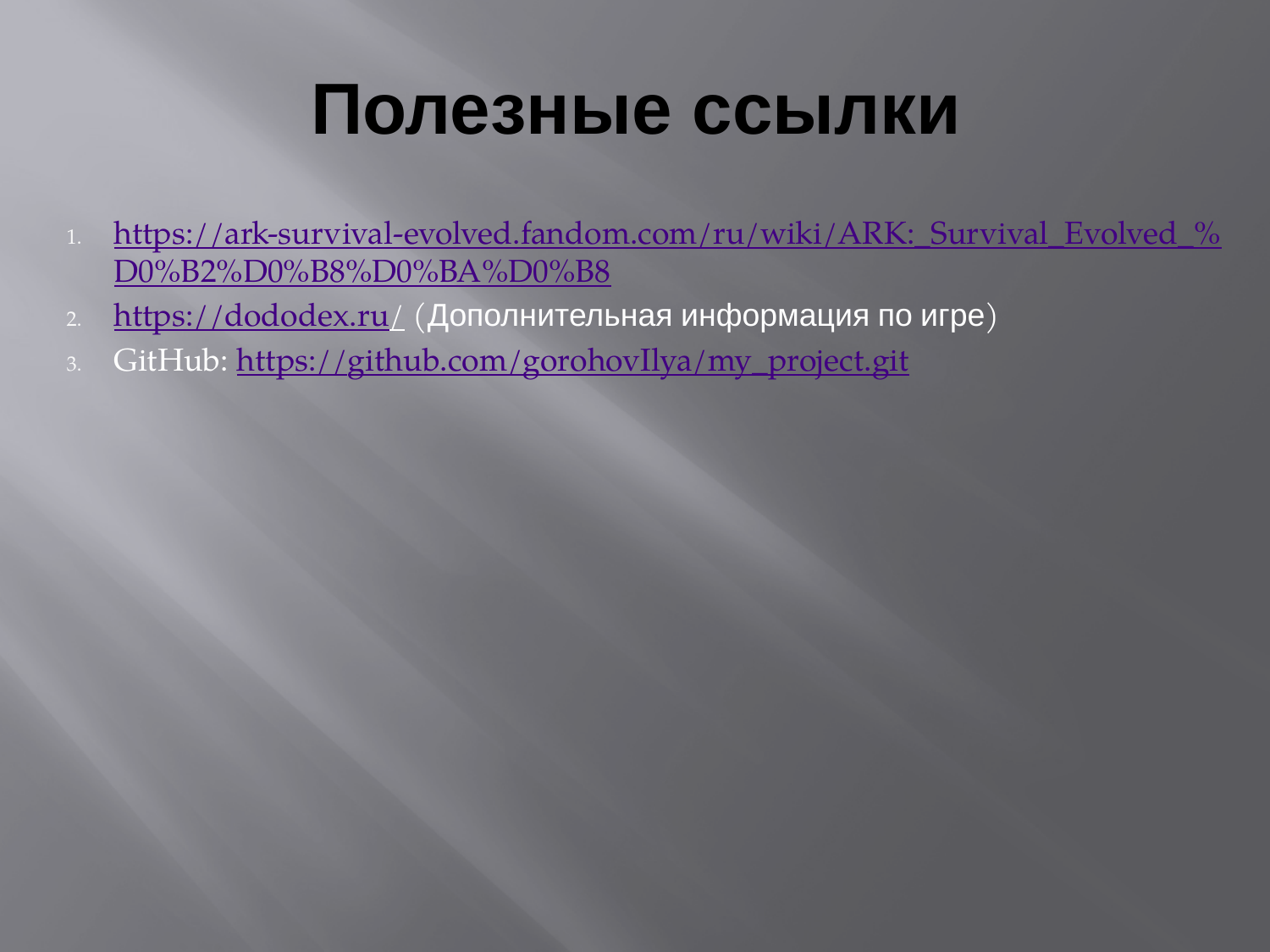

# Полезные ссылки
https://ark-survival-evolved.fandom.com/ru/wiki/ARK:_Survival_Evolved_%D0%B2%D0%B8%D0%BA%D0%B8
https://dododex.ru/ (Дополнительная информация по игре)
GitHub: https://github.com/gorohovIlya/my_project.git